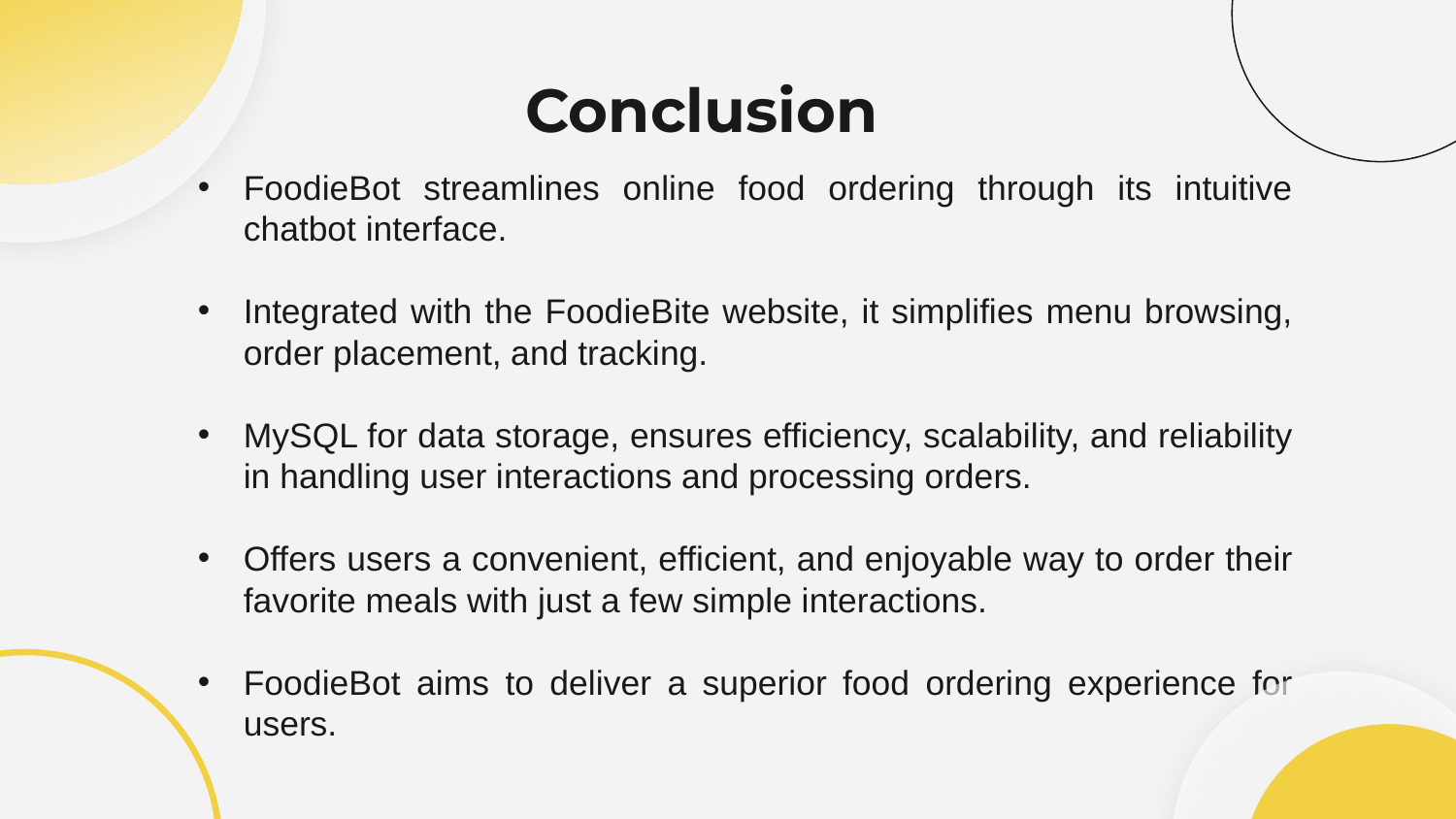

# Conclusion
FoodieBot streamlines online food ordering through its intuitive chatbot interface.

Integrated with the FoodieBite website, it simplifies menu browsing, order placement, and tracking.

MySQL for data storage, ensures efficiency, scalability, and reliability in handling user interactions and processing orders.

Offers users a convenient, efficient, and enjoyable way to order their favorite meals with just a few simple interactions.

FoodieBot aims to deliver a superior food ordering experience for users.